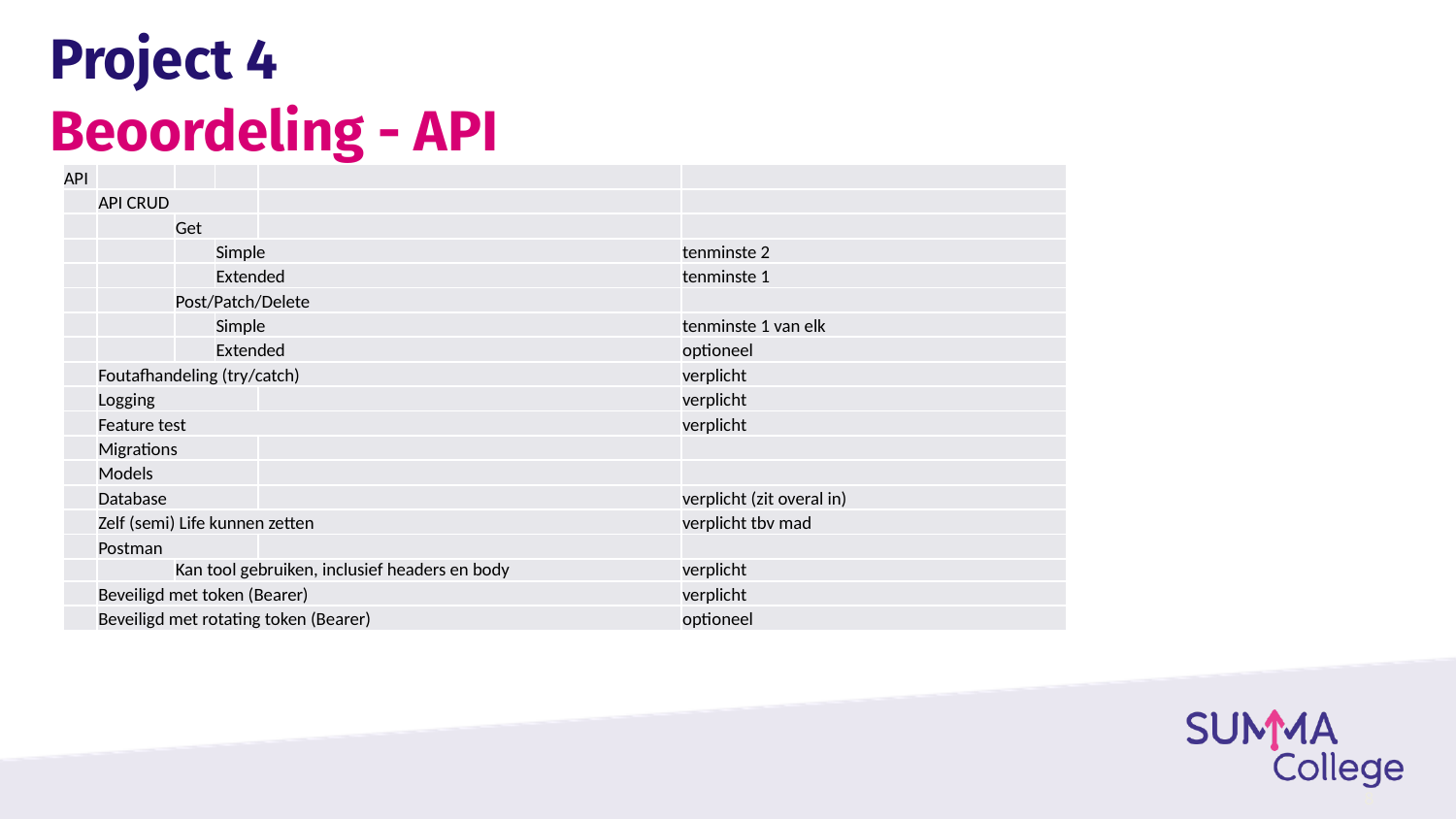

# Project 4
Beoordeling - API
| API |  |  |  |  |  |
| --- | --- | --- | --- | --- | --- |
|  | API CRUD |  |  |  |  |
|  |  | Get |  |  |  |
|  |  |  | Simple |  | tenminste 2 |
|  |  |  | Extended |  | tenminste 1 |
|  |  | Post/Patch/Delete |  |  |  |
|  |  |  | Simple |  | tenminste 1 van elk |
|  |  |  | Extended |  | optioneel |
|  | Foutafhandeling (try/catch) |  |  |  | verplicht |
|  | Logging |  |  |  | verplicht |
|  | Feature test |  |  |  | verplicht |
|  | Migrations |  |  |  |  |
|  | Models |  |  |  |  |
|  | Database |  |  |  | verplicht (zit overal in) |
|  | Zelf (semi) Life kunnen zetten |  |  |  | verplicht tbv mad |
|  | Postman |  |  |  |  |
|  |  | Kan tool gebruiken, inclusief headers en body |  |  | verplicht |
|  | Beveiligd met token (Bearer) |  |  |  | verplicht |
|  | Beveiligd met rotating token (Bearer) |  |  |  | optioneel |